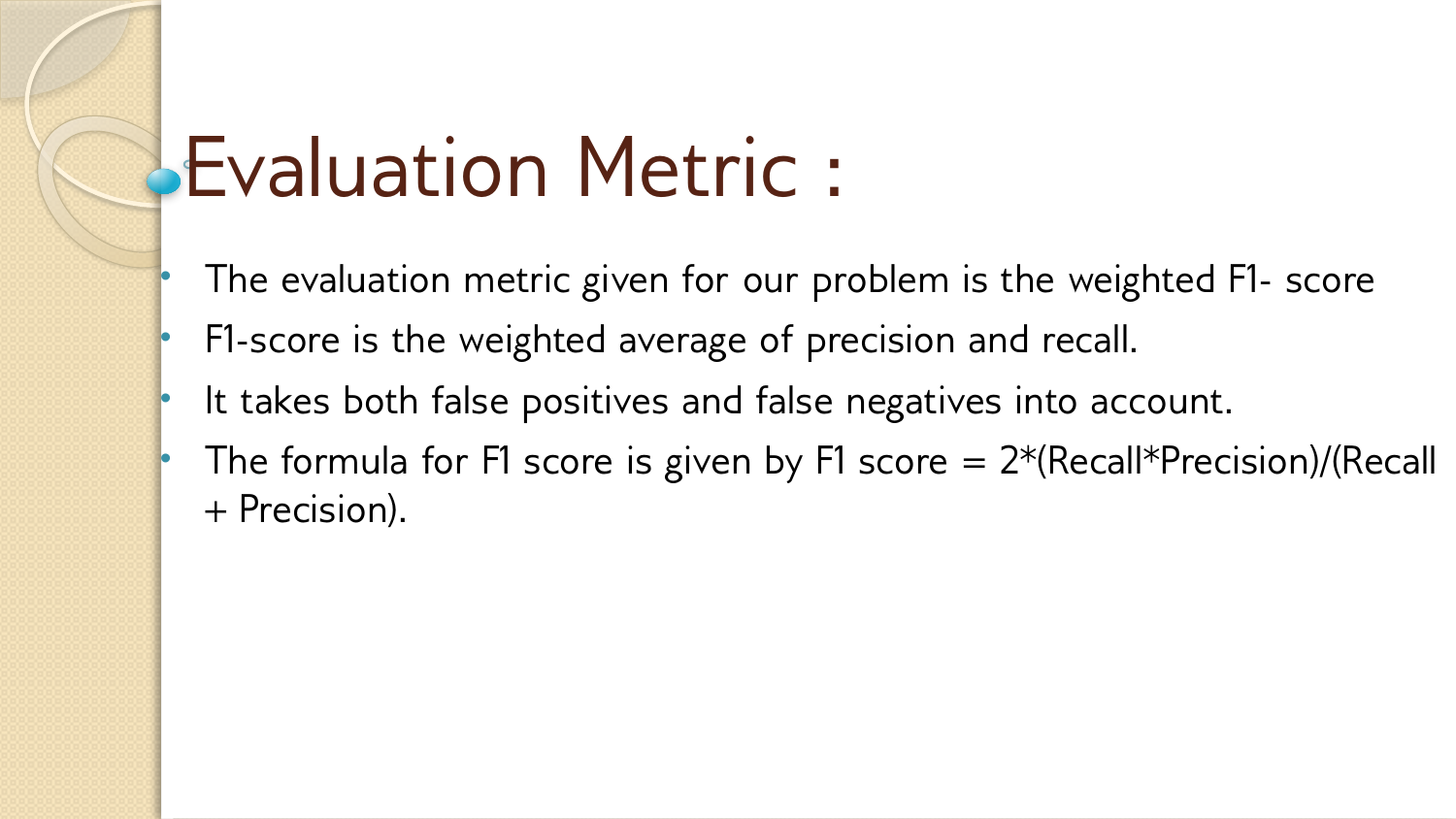

# Evaluation Metric :
The evaluation metric given for our problem is the weighted F1- score
F1-score is the weighted average of precision and recall.
It takes both false positives and false negatives into account.
The formula for F1 score is given by F1 score = 2*(Recall*Precision)/(Recall + Precision).